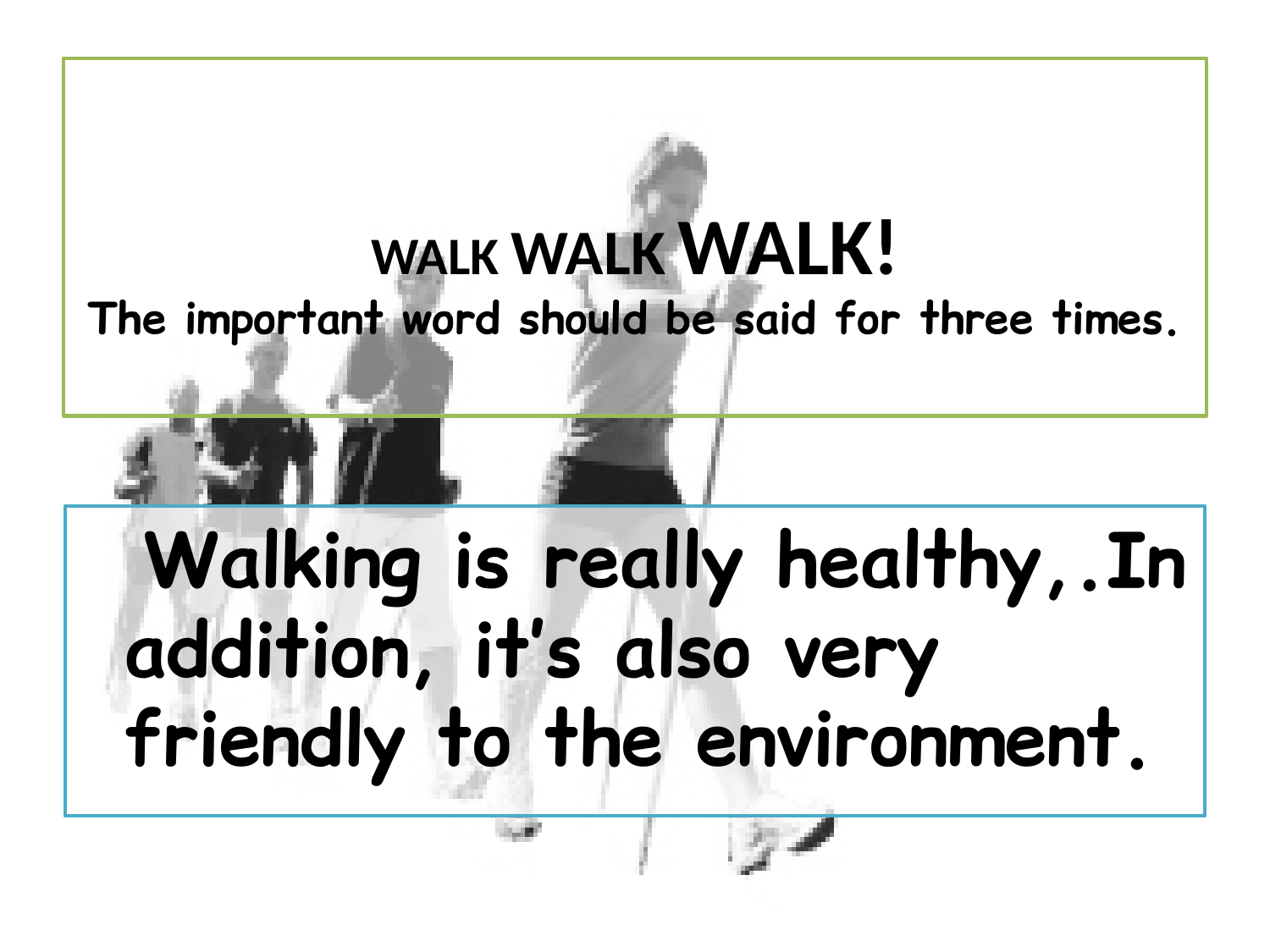

# WALK WALK WALK! The important word should be said for three times.
  Walking is really healthy,.In addition, it’s also very friendly to the environment.